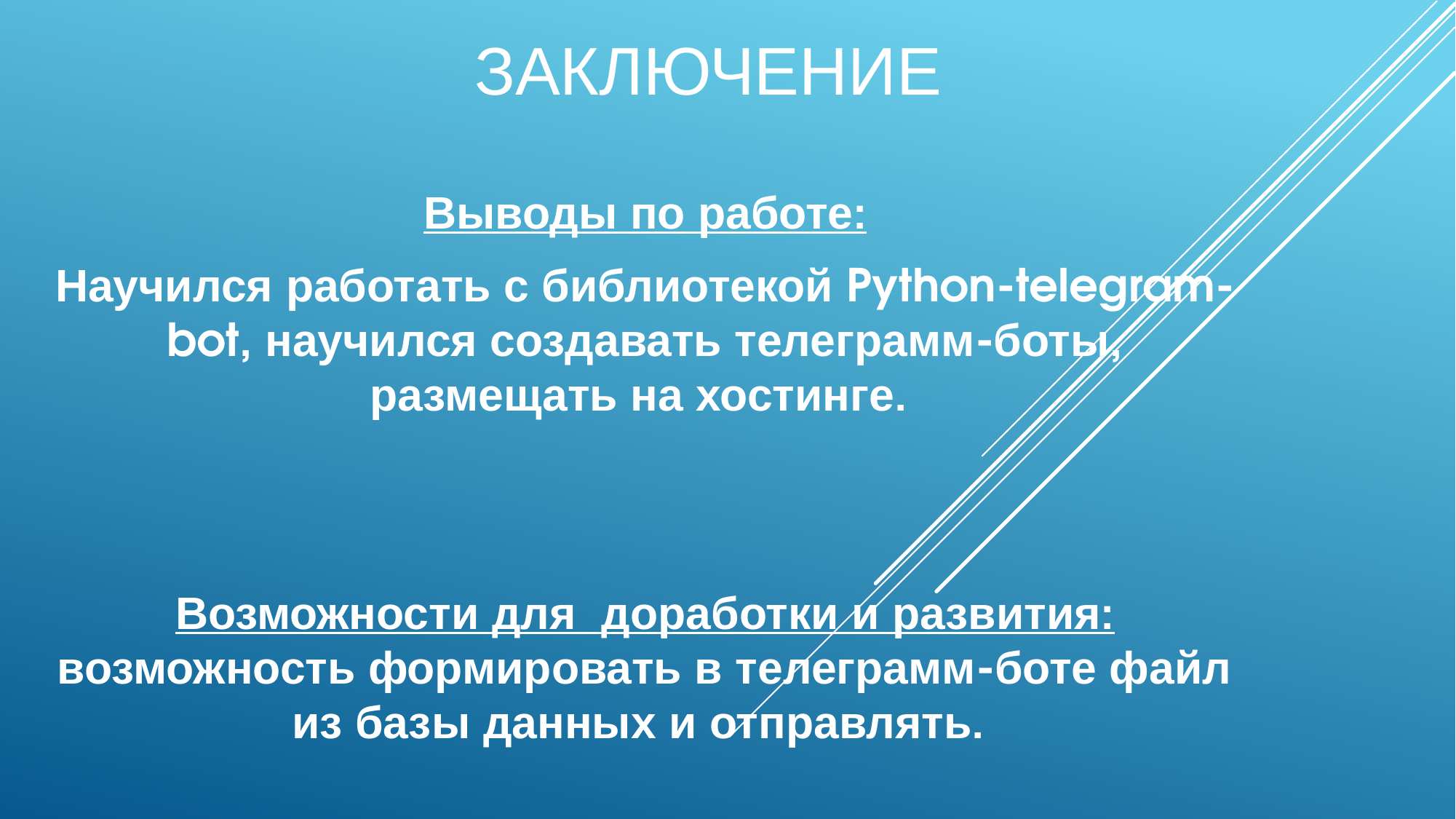

# ЗАКЛЮЧЕНИЕ

Выводы по работе:
Научился работать с библиотекой Python-telegram-bot, научился создавать телеграмм-боты, размещать на хостинге.

Возможности для  доработки и развития: возможность формировать в телеграмм-боте файл из базы данных и отправлять.